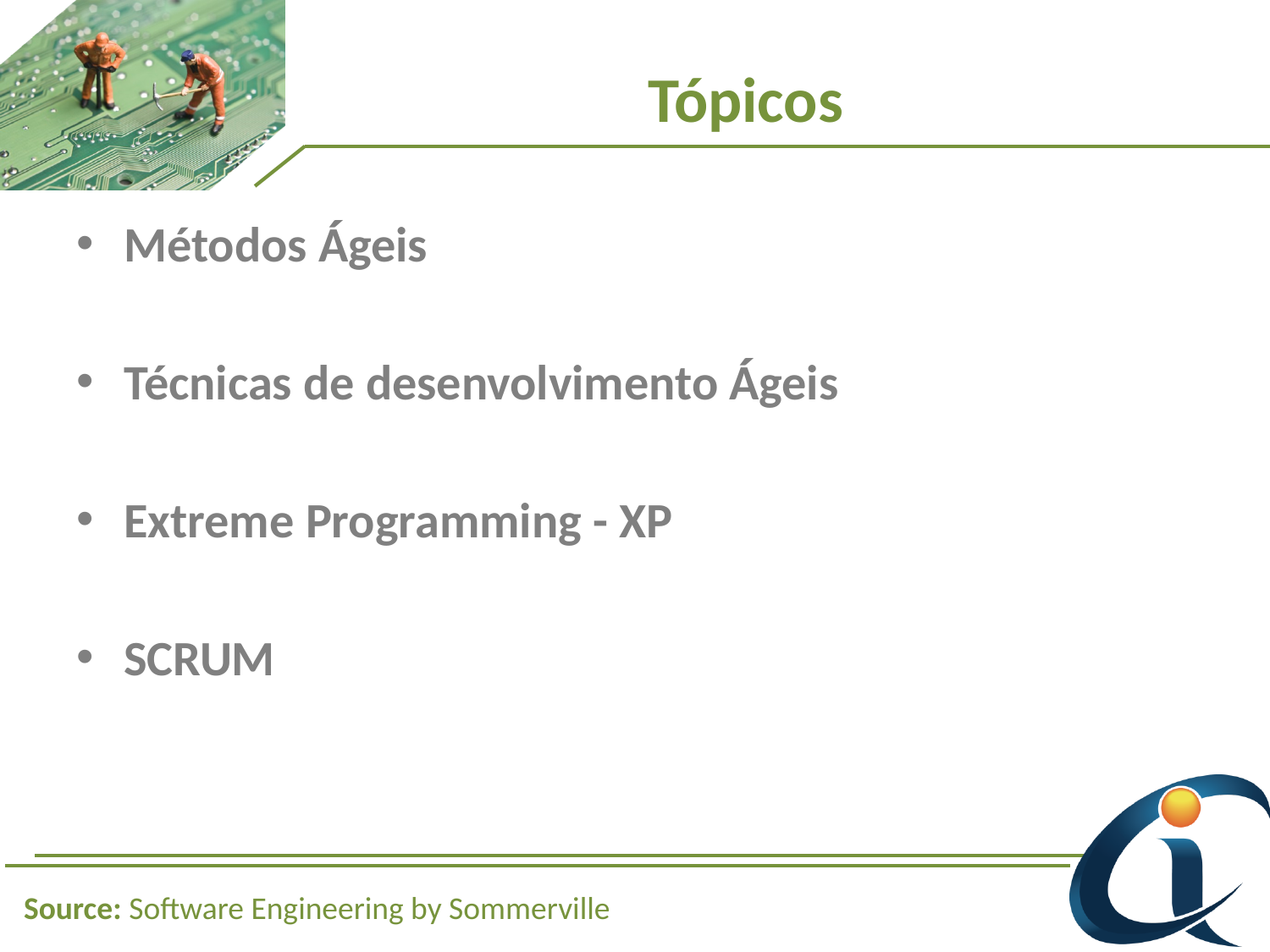

# Tópicos
Métodos Ágeis

Técnicas de desenvolvimento Ágeis

Extreme Programming - XP

SCRUM